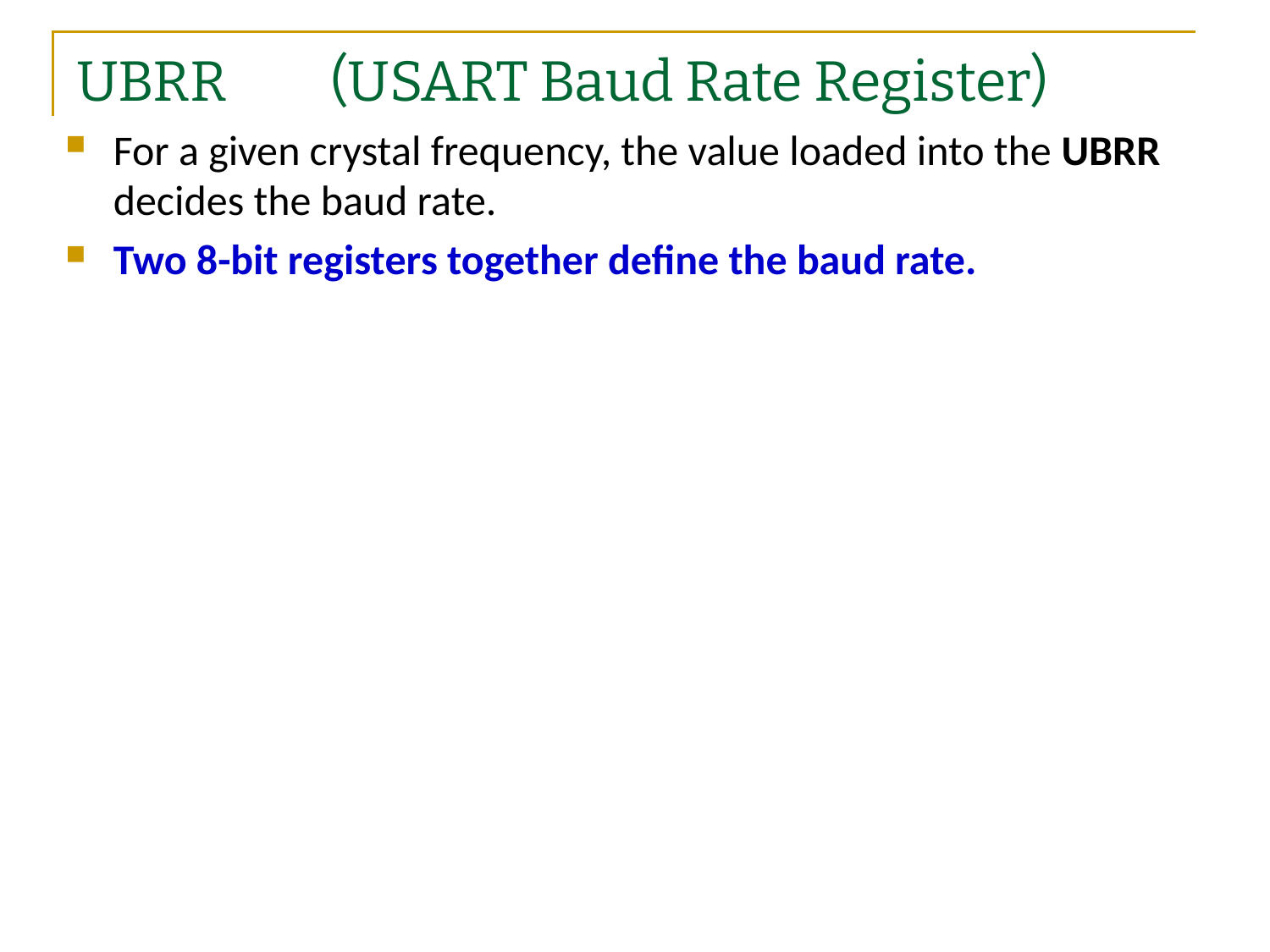

# UBRR	(USART Baud Rate Register)
For a given crystal frequency, the value loaded into the UBRR decides the baud rate.
Two 8-bit registers together define the baud rate.